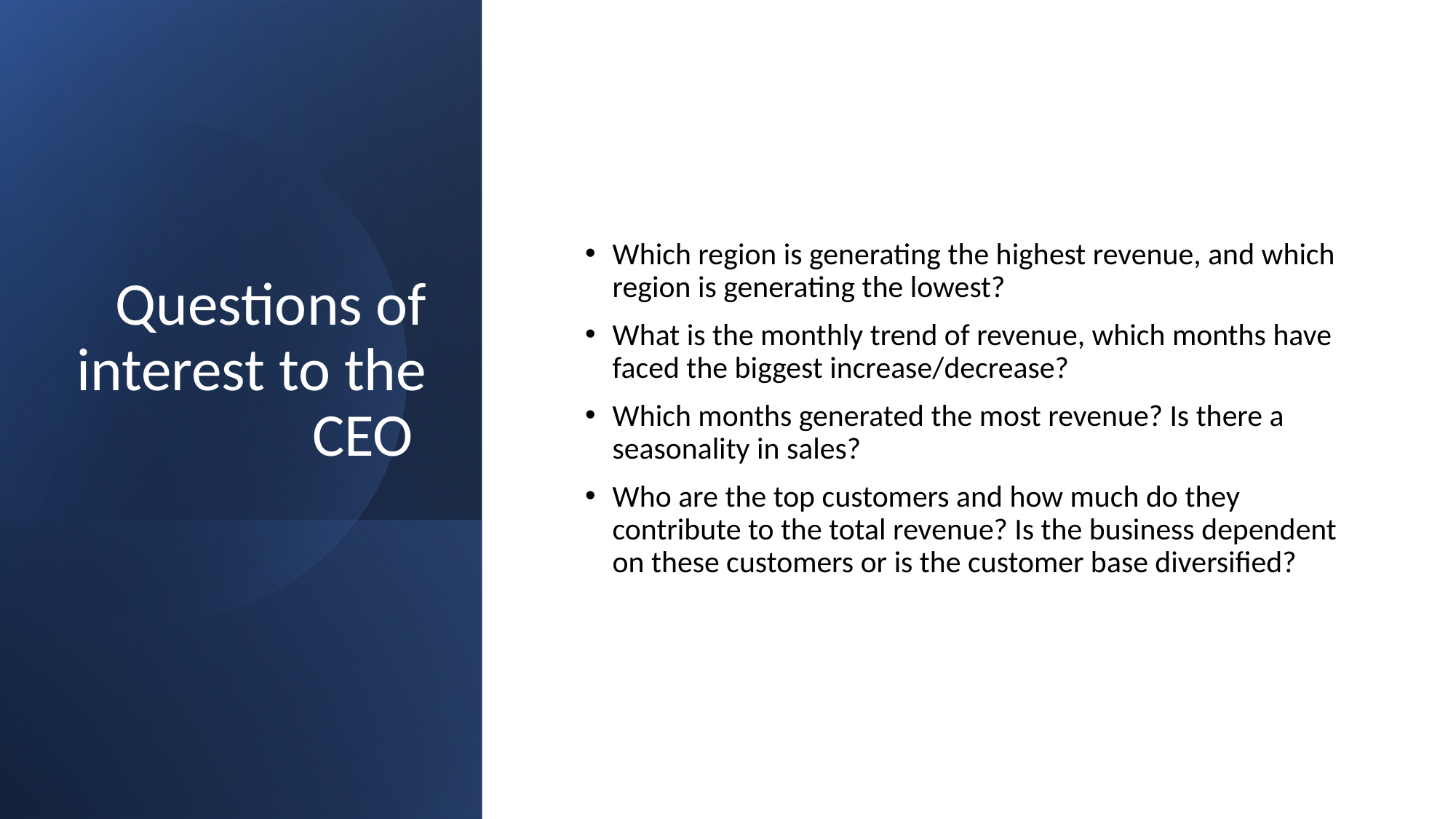

# Questions of interest to the CEO
Which region is generating the highest revenue, and which region is generating the lowest?
What is the monthly trend of revenue, which months have faced the biggest increase/decrease?
Which months generated the most revenue? Is there a seasonality in sales?
Who are the top customers and how much do they contribute to the total revenue? Is the business dependent on these customers or is the customer base diversified?